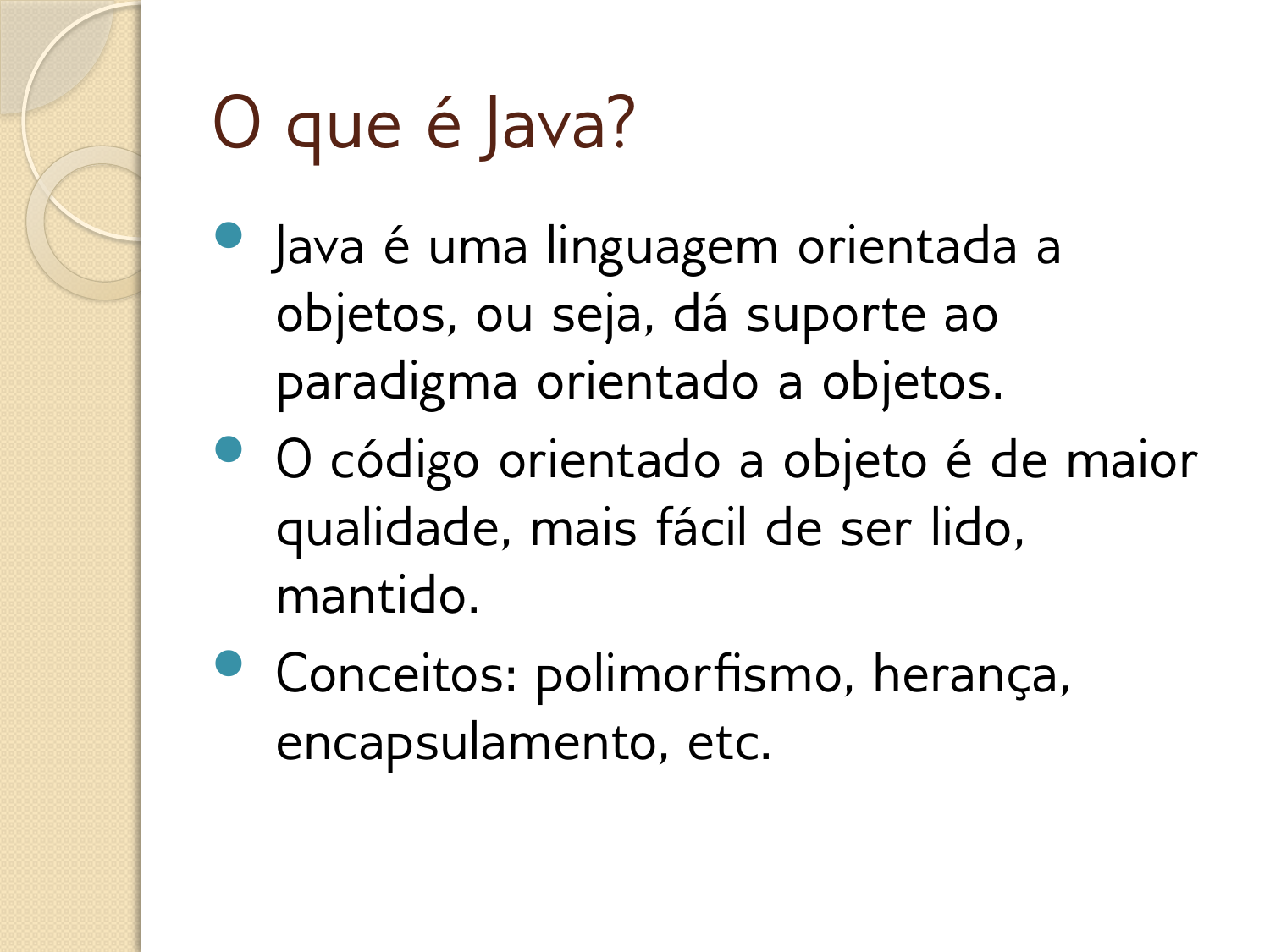

# O que é Java?
Java é uma linguagem orientada a objetos, ou seja, dá suporte ao paradigma orientado a objetos.
O código orientado a objeto é de maior qualidade, mais fácil de ser lido, mantido.
Conceitos: polimorfismo, herança, encapsulamento, etc.